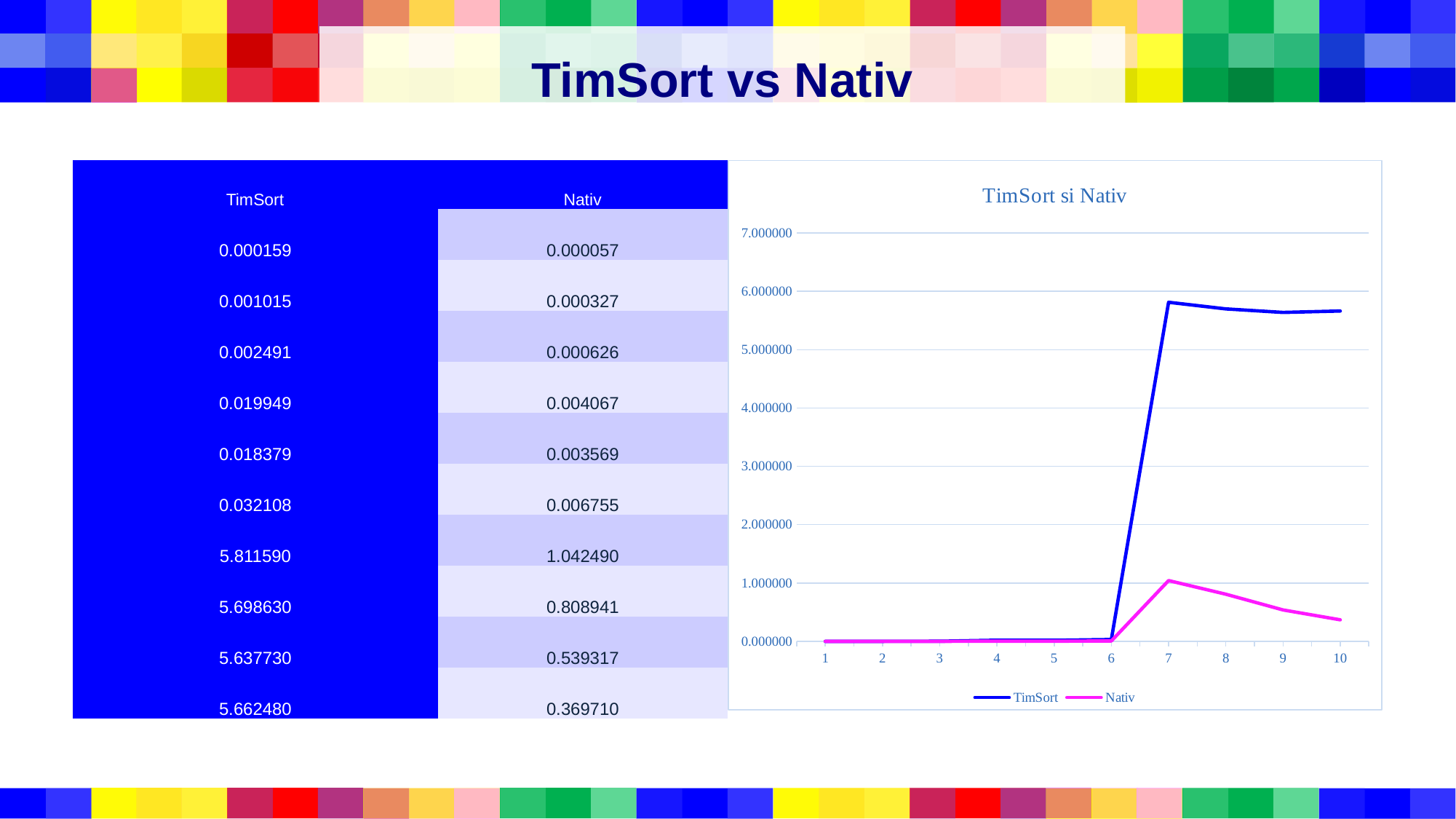

# TimSort vs Nativ

| TimSort | Nativ |
| --- | --- |
| 0.000159 | 0.000057 |
| 0.001015 | 0.000327 |
| 0.002491 | 0.000626 |
| 0.019949 | 0.004067 |
| 0.018379 | 0.003569 |
| 0.032108 | 0.006755 |
| 5.811590 | 1.042490 |
| 5.698630 | 0.808941 |
| 5.637730 | 0.539317 |
| 5.662480 | 0.369710 |

### Chart: TimSort si Nativ

| Category | TimSort | Nativ |
|---|---|---|